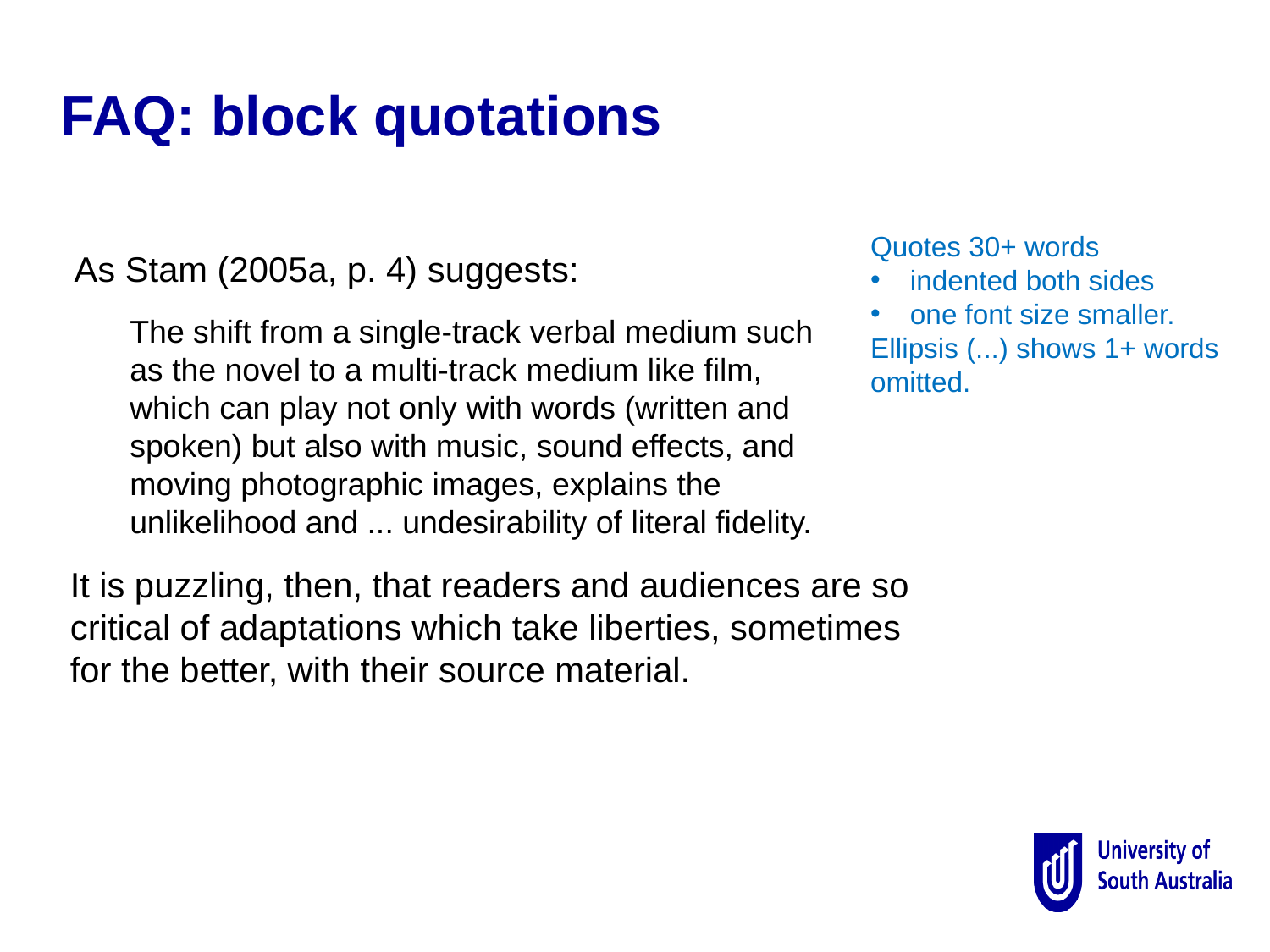

FAQ: block quotations
Quotes 30+ words
indented both sides
one font size smaller.
Ellipsis (...) shows 1+ words omitted.
As Stam (2005a, p. 4) suggests:

The shift from a single-track verbal medium such as the novel to a multi-track medium like film, which can play not only with words (written and spoken) but also with music, sound effects, and moving photographic images, explains the unlikelihood and ... undesirability of literal fidelity.

It is puzzling, then, that readers and audiences are so critical of adaptations which take liberties, sometimes for the better, with their source material.